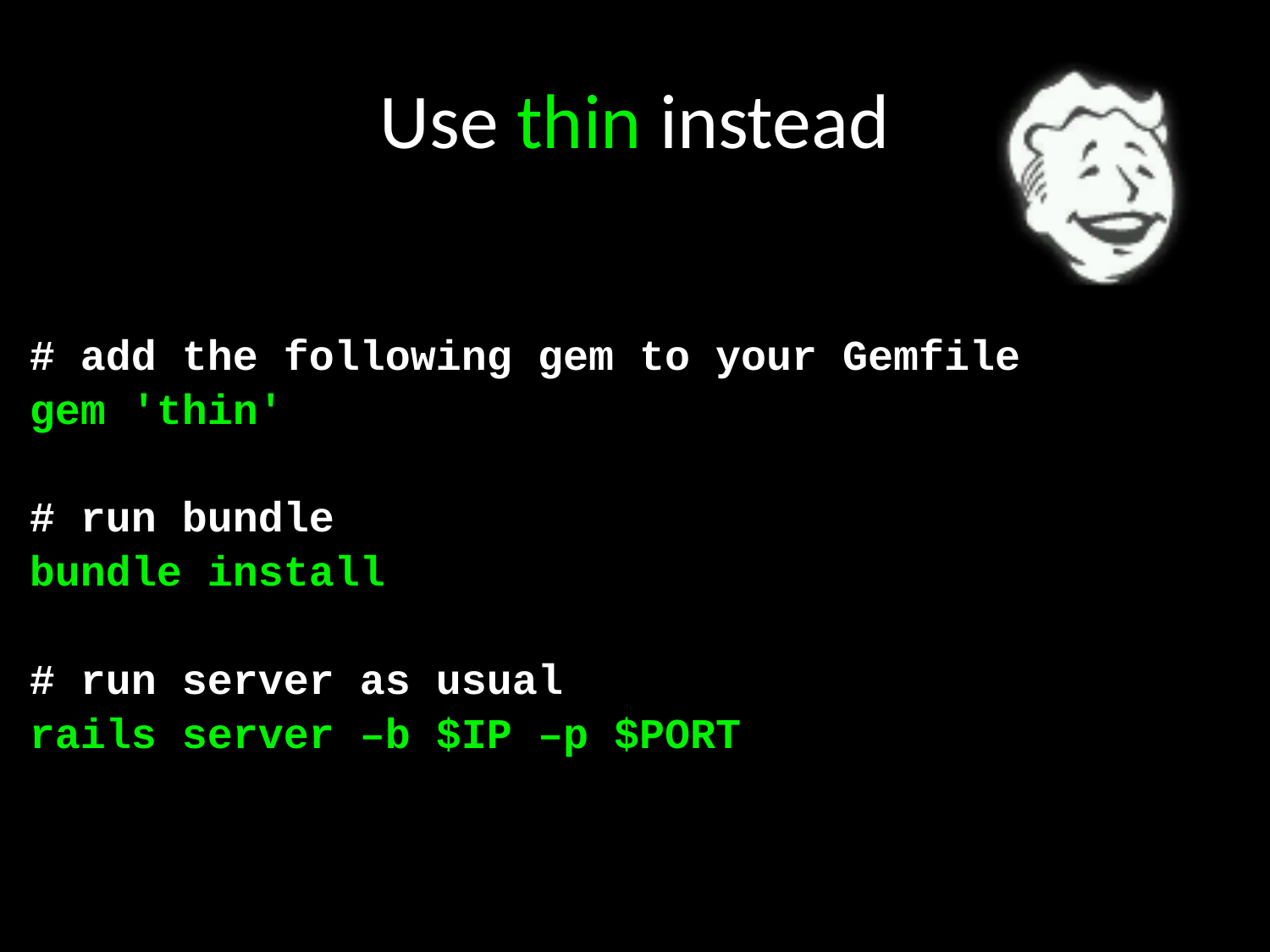

# Use thin instead

# add the following gem to your Gemfile
gem 'thin'

# run bundle
bundle install

# run server as usual
rails server –b $IP –p $PORT